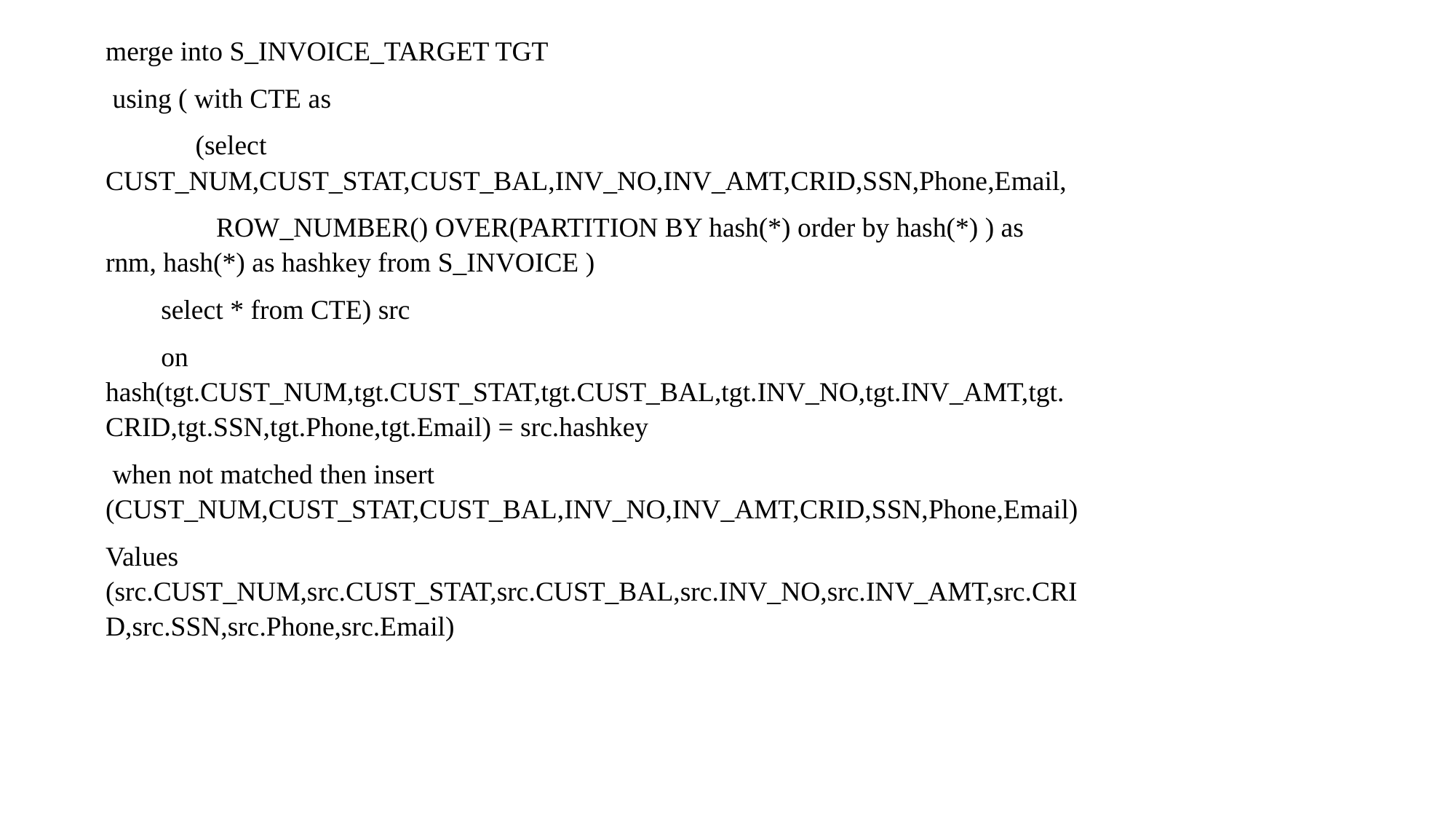

merge into S_INVOICE_TARGET TGT
 using ( with CTE as
             (select CUST_NUM,CUST_STAT,CUST_BAL,INV_NO,INV_AMT,CRID,SSN,Phone,Email,
                ROW_NUMBER() OVER(PARTITION BY hash(*) order by hash(*) ) as rnm, hash(*) as hashkey from S_INVOICE )
        select * from CTE) src
        on hash(tgt.CUST_NUM,tgt.CUST_STAT,tgt.CUST_BAL,tgt.INV_NO,tgt.INV_AMT,tgt.CRID,tgt.SSN,tgt.Phone,tgt.Email) = src.hashkey
 when not matched then insert (CUST_NUM,CUST_STAT,CUST_BAL,INV_NO,INV_AMT,CRID,SSN,Phone,Email)
Values (src.CUST_NUM,src.CUST_STAT,src.CUST_BAL,src.INV_NO,src.INV_AMT,src.CRID,src.SSN,src.Phone,src.Email)